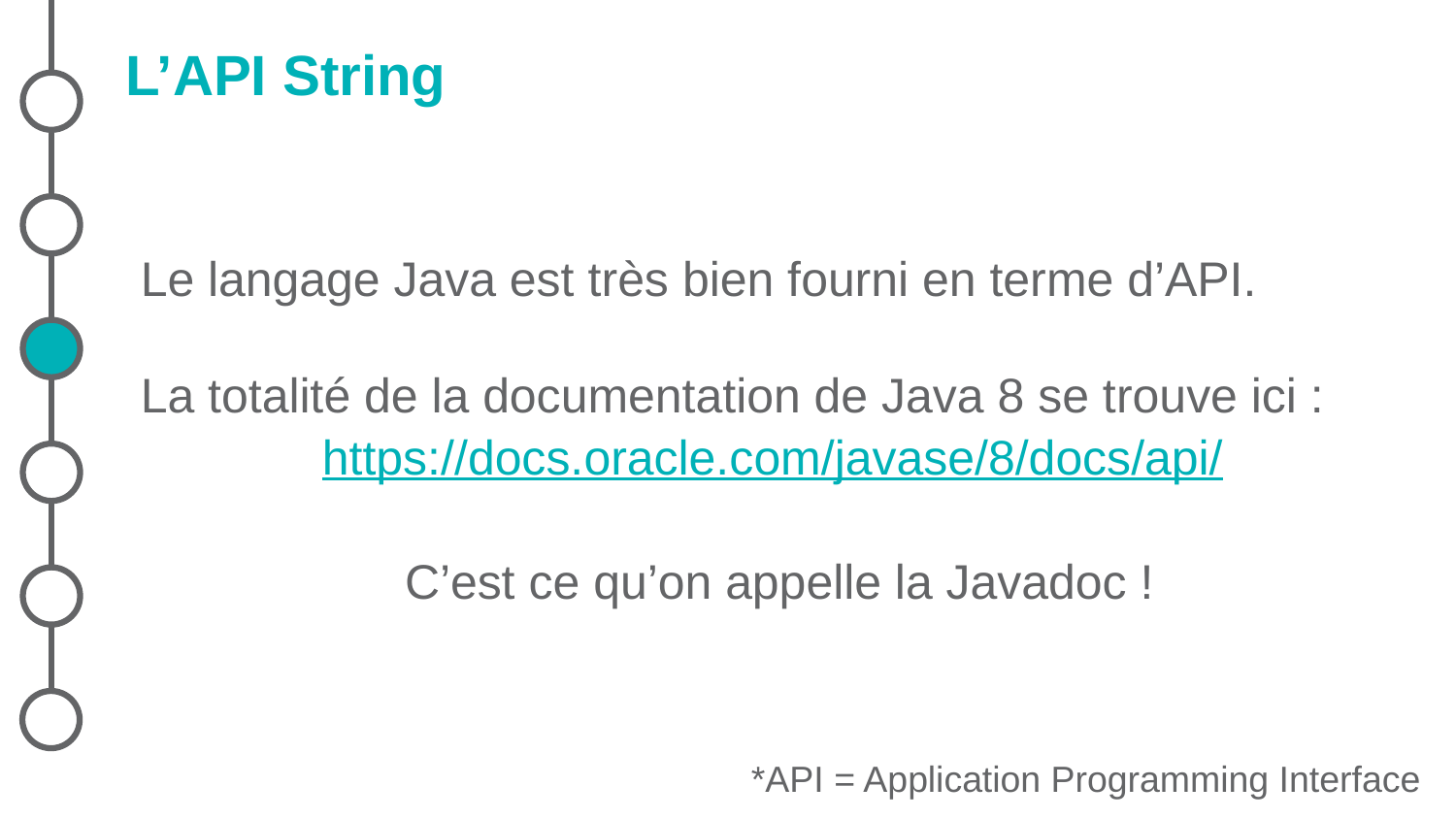

# L’API String

Le langage Java est très bien fourni en terme d’API.
La totalité de la documentation de Java 8 se trouve ici :
https://docs.oracle.com/javase/8/docs/api/

C’est ce qu’on appelle la Javadoc !

*API = Application Programming Interface